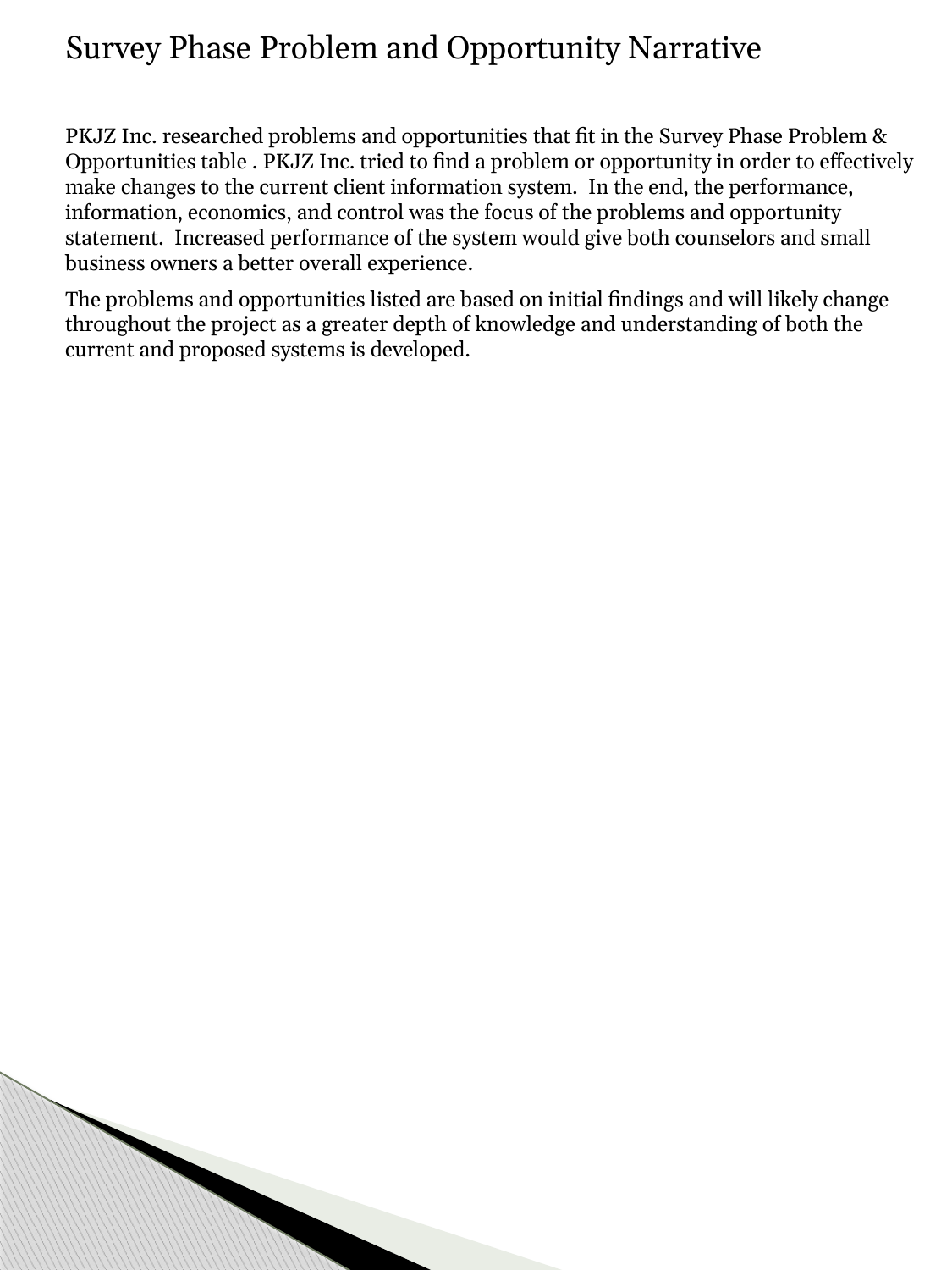

Survey Phase Problem and Opportunity Narrative
PKJZ Inc. researched problems and opportunities that fit in the Survey Phase Problem & Opportunities table . PKJZ Inc. tried to find a problem or opportunity in order to effectively make changes to the current client information system.  In the end, the performance, information, economics, and control was the focus of the problems and opportunity statement.  Increased performance of the system would give both counselors and small business owners a better overall experience.
The problems and opportunities listed are based on initial findings and will likely change throughout the project as a greater depth of knowledge and understanding of both the current and proposed systems is developed.